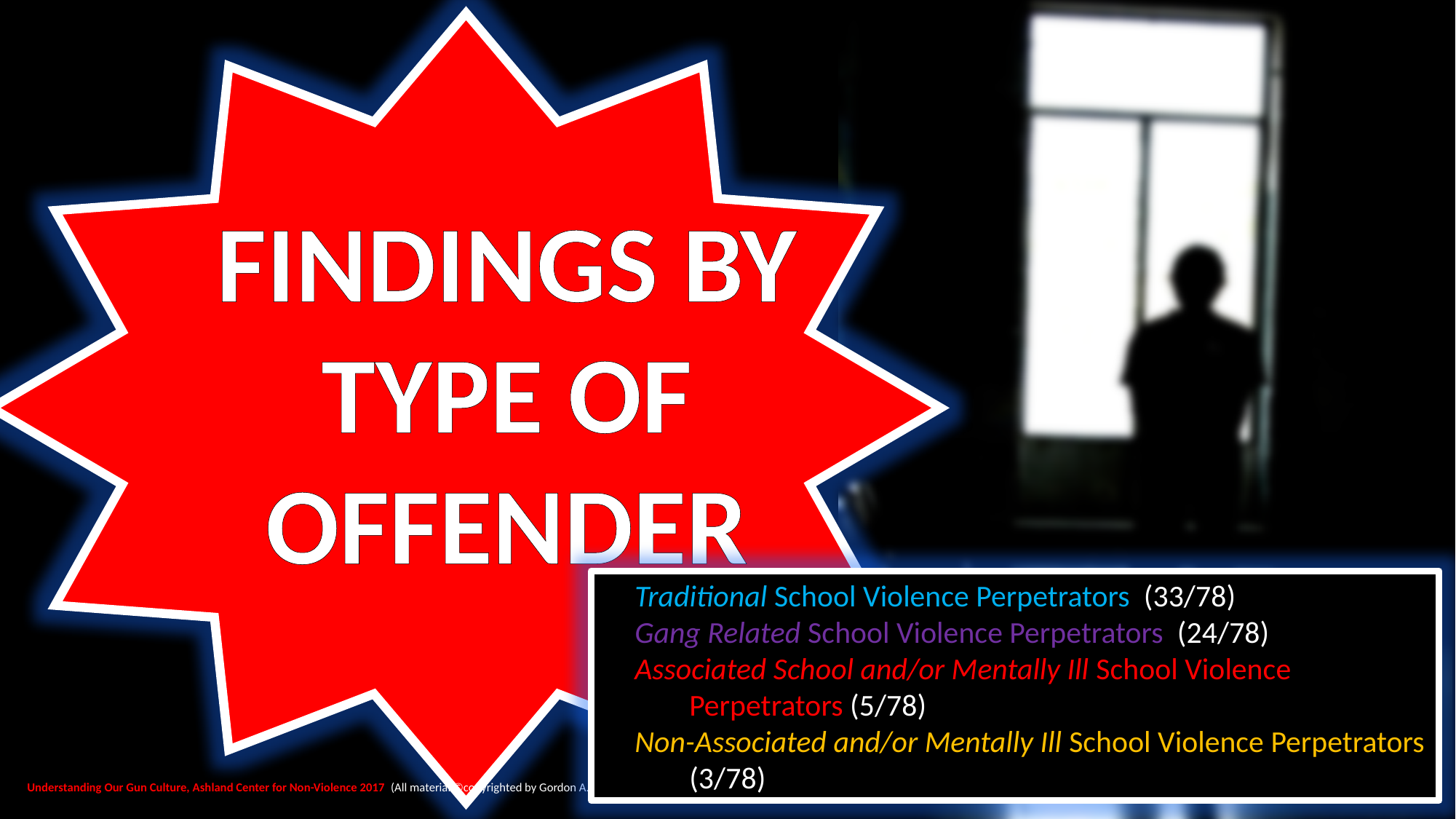

FINDINGS BY TYPE OF OFFENDER
Traditional School Violence Perpetrators  (33/78)
Gang Related School Violence Perpetrators  (24/78)
Associated School and/or Mentally Ill School Violence Perpetrators (5/78)
Non-Associated and/or Mentally Ill School Violence Perpetrators (3/78)
22
Understanding Our Gun Culture, Ashland Center for Non-Violence 2017  (All material ©copyrighted by Gordon A. Crews, Ph.D. Tiffin University, OH)